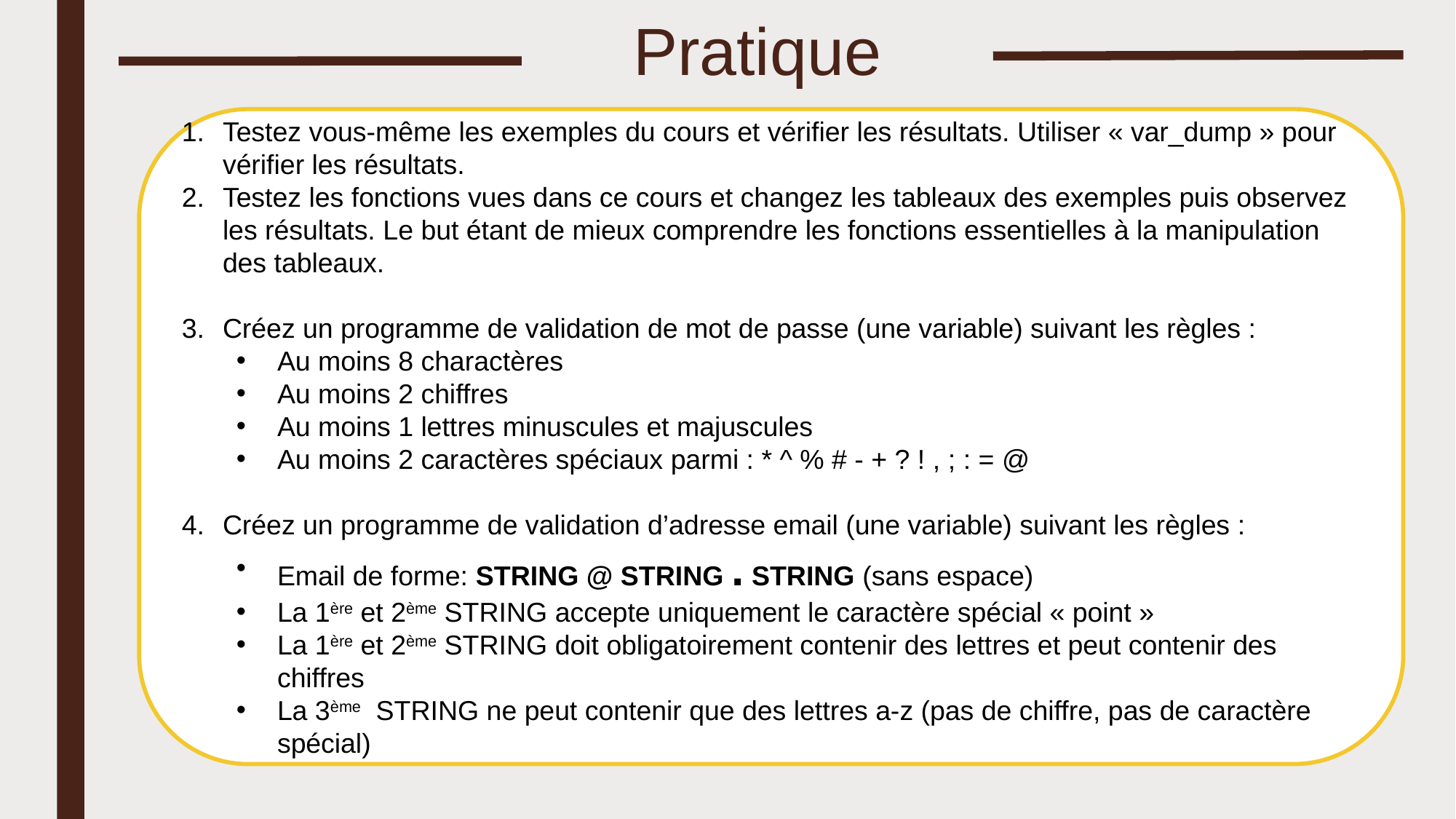

# Pratique

Testez vous-même les exemples du cours et vérifier les résultats. Utiliser « var_dump » pour vérifier les résultats.
Testez les fonctions vues dans ce cours et changez les tableaux des exemples puis observez les résultats. Le but étant de mieux comprendre les fonctions essentielles à la manipulation des tableaux.

Créez un programme de validation de mot de passe (une variable) suivant les règles :
Au moins 8 charactères
Au moins 2 chiffres
Au moins 1 lettres minuscules et majuscules
Au moins 2 caractères spéciaux parmi : * ^ % # - + ? ! , ; : = @

Créez un programme de validation d’adresse email (une variable) suivant les règles :
Email de forme: STRING @ STRING . STRING (sans espace)
La 1ère et 2ème STRING accepte uniquement le caractère spécial « point »
La 1ère et 2ème STRING doit obligatoirement contenir des lettres et peut contenir des chiffres
La 3ème  STRING ne peut contenir que des lettres a-z (pas de chiffre, pas de caractère spécial)